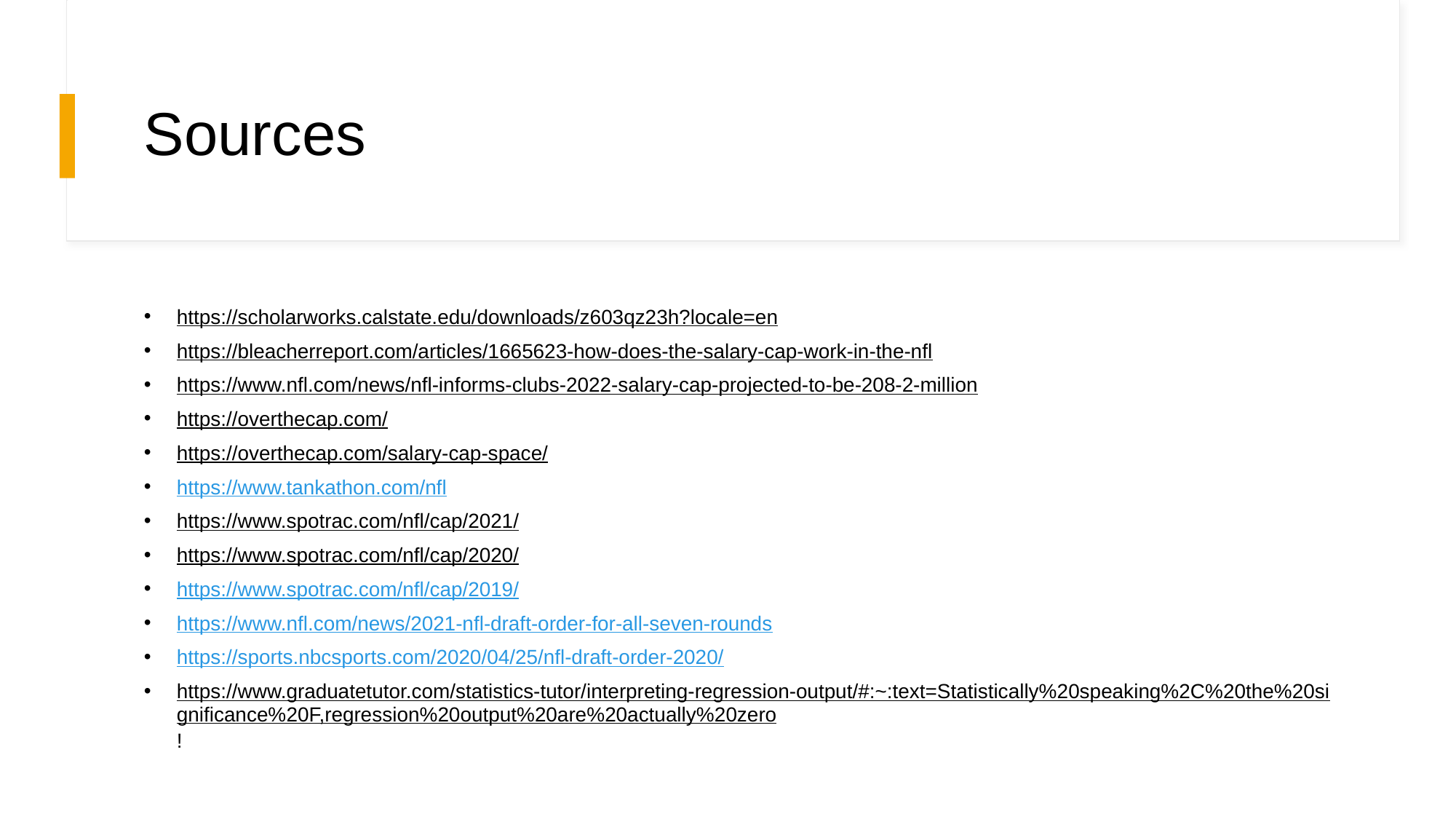

# Sources
https://scholarworks.calstate.edu/downloads/z603qz23h?locale=en
https://bleacherreport.com/articles/1665623-how-does-the-salary-cap-work-in-the-nfl
https://www.nfl.com/news/nfl-informs-clubs-2022-salary-cap-projected-to-be-208-2-million
https://overthecap.com/
https://overthecap.com/salary-cap-space/
https://www.tankathon.com/nfl
https://www.spotrac.com/nfl/cap/2021/
https://www.spotrac.com/nfl/cap/2020/
https://www.spotrac.com/nfl/cap/2019/
https://www.nfl.com/news/2021-nfl-draft-order-for-all-seven-rounds
https://sports.nbcsports.com/2020/04/25/nfl-draft-order-2020/
https://www.graduatetutor.com/statistics-tutor/interpreting-regression-output/#:~:text=Statistically%20speaking%2C%20the%20significance%20F,regression%20output%20are%20actually%20zero!